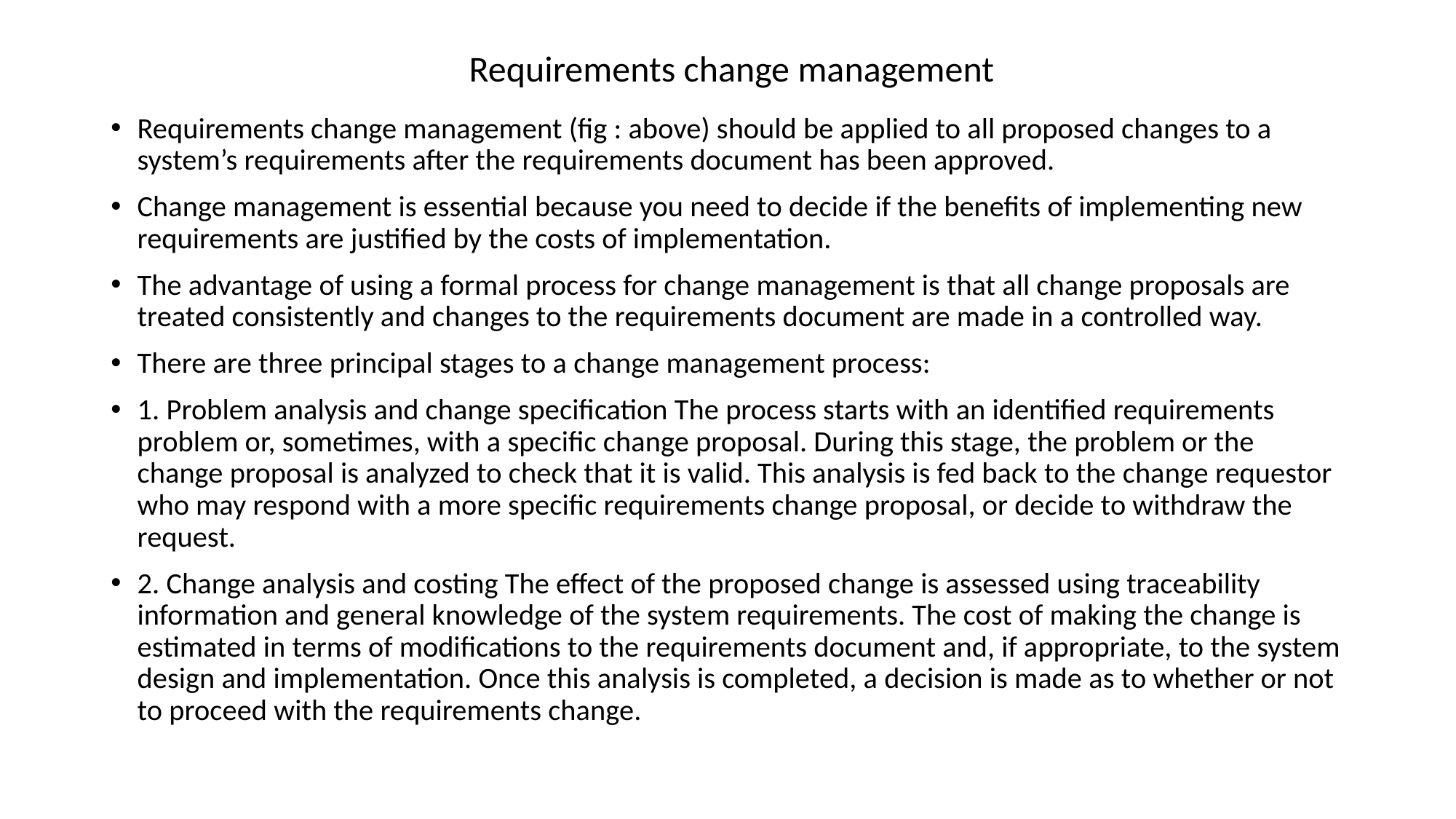

# Requirements change management
Requirements change management (fig : above) should be applied to all proposed changes to a system’s requirements after the requirements document has been approved.
Change management is essential because you need to decide if the benefits of implementing new requirements are justified by the costs of implementation.
The advantage of using a formal process for change management is that all change proposals are treated consistently and changes to the requirements document are made in a controlled way.
There are three principal stages to a change management process:
1. Problem analysis and change specification The process starts with an identified requirements problem or, sometimes, with a specific change proposal. During this stage, the problem or the change proposal is analyzed to check that it is valid. This analysis is fed back to the change requestor who may respond with a more specific requirements change proposal, or decide to withdraw the request.
2. Change analysis and costing The effect of the proposed change is assessed using traceability information and general knowledge of the system requirements. The cost of making the change is estimated in terms of modifications to the requirements document and, if appropriate, to the system design and implementation. Once this analysis is completed, a decision is made as to whether or not to proceed with the requirements change.